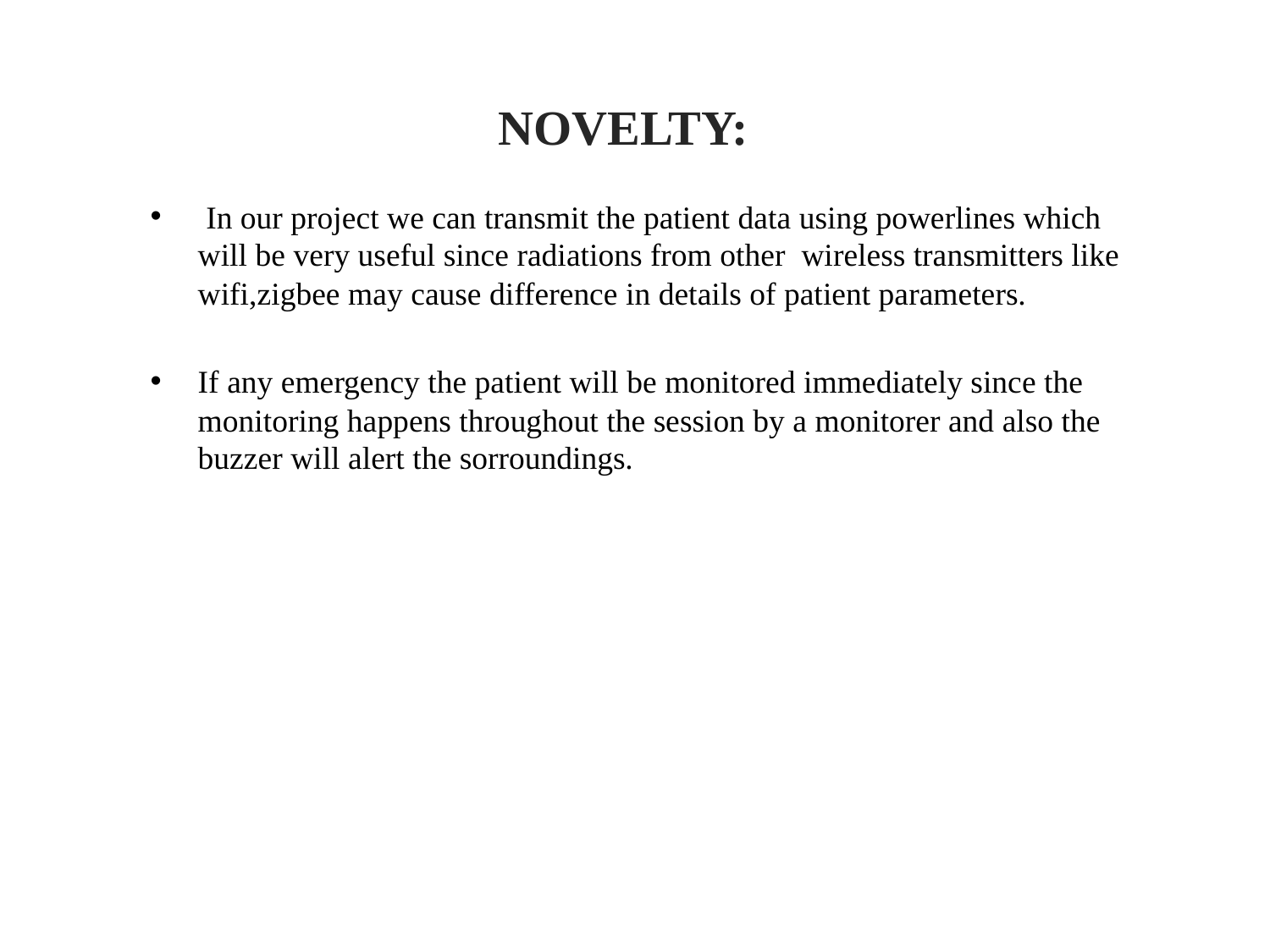

# NOVELTY:
 In our project we can transmit the patient data using powerlines which  will be very useful since radiations from other  wireless transmitters like wifi,zigbee may cause difference in details of patient parameters.

If any emergency the patient will be monitored immediately since the monitoring happens throughout the session by a monitorer and also the buzzer will alert the sorroundings.